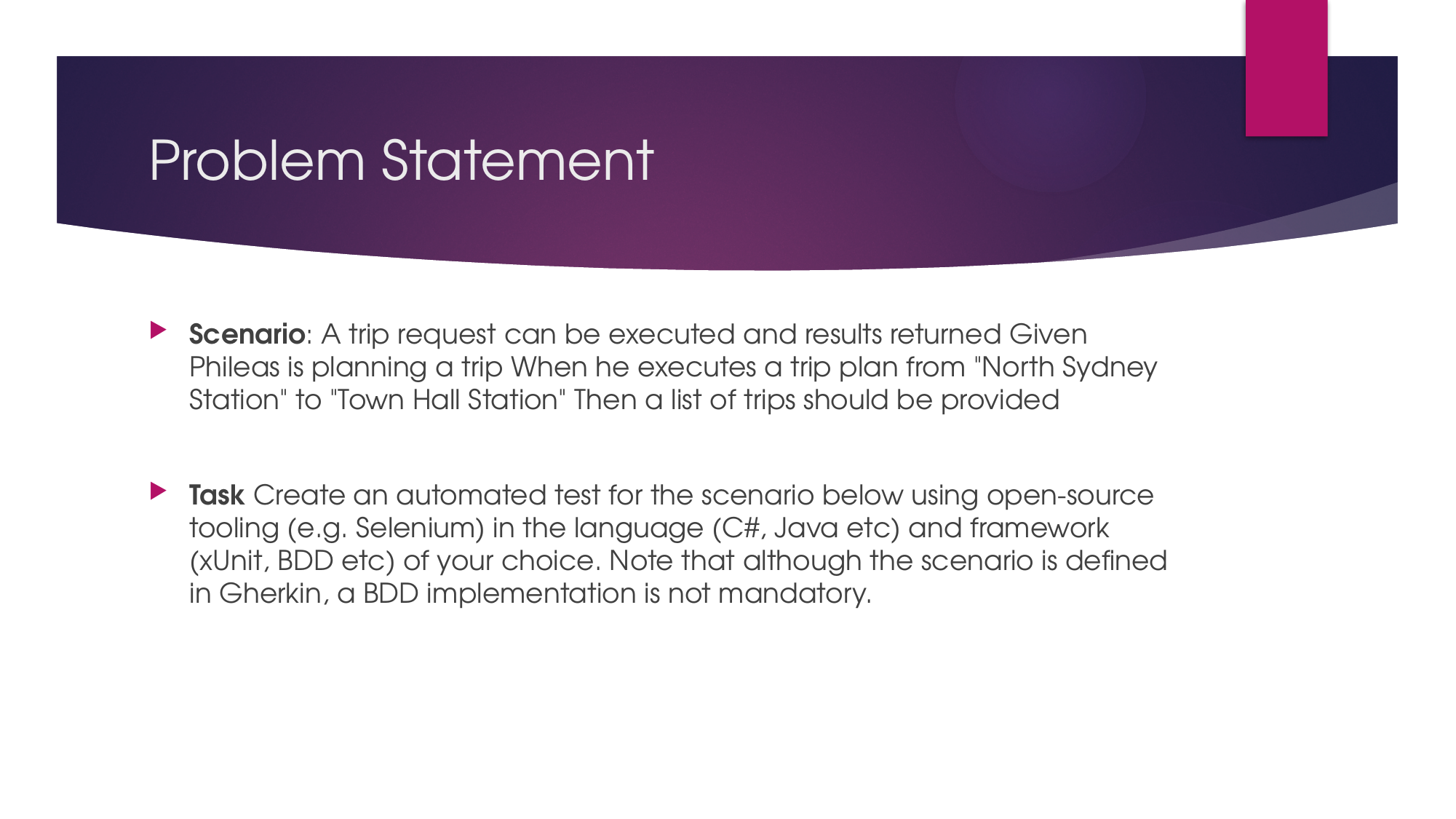

# Problem Statement
Scenario: A trip request can be executed and results returned Given Phileas is planning a trip When he executes a trip plan from "North Sydney Station" to "Town Hall Station" Then a list of trips should be provided

Task Create an automated test for the scenario below using open-source tooling (e.g. Selenium) in the language (C#, Java etc) and framework (xUnit, BDD etc) of your choice. Note that although the scenario is defined in Gherkin, a BDD implementation is not mandatory.